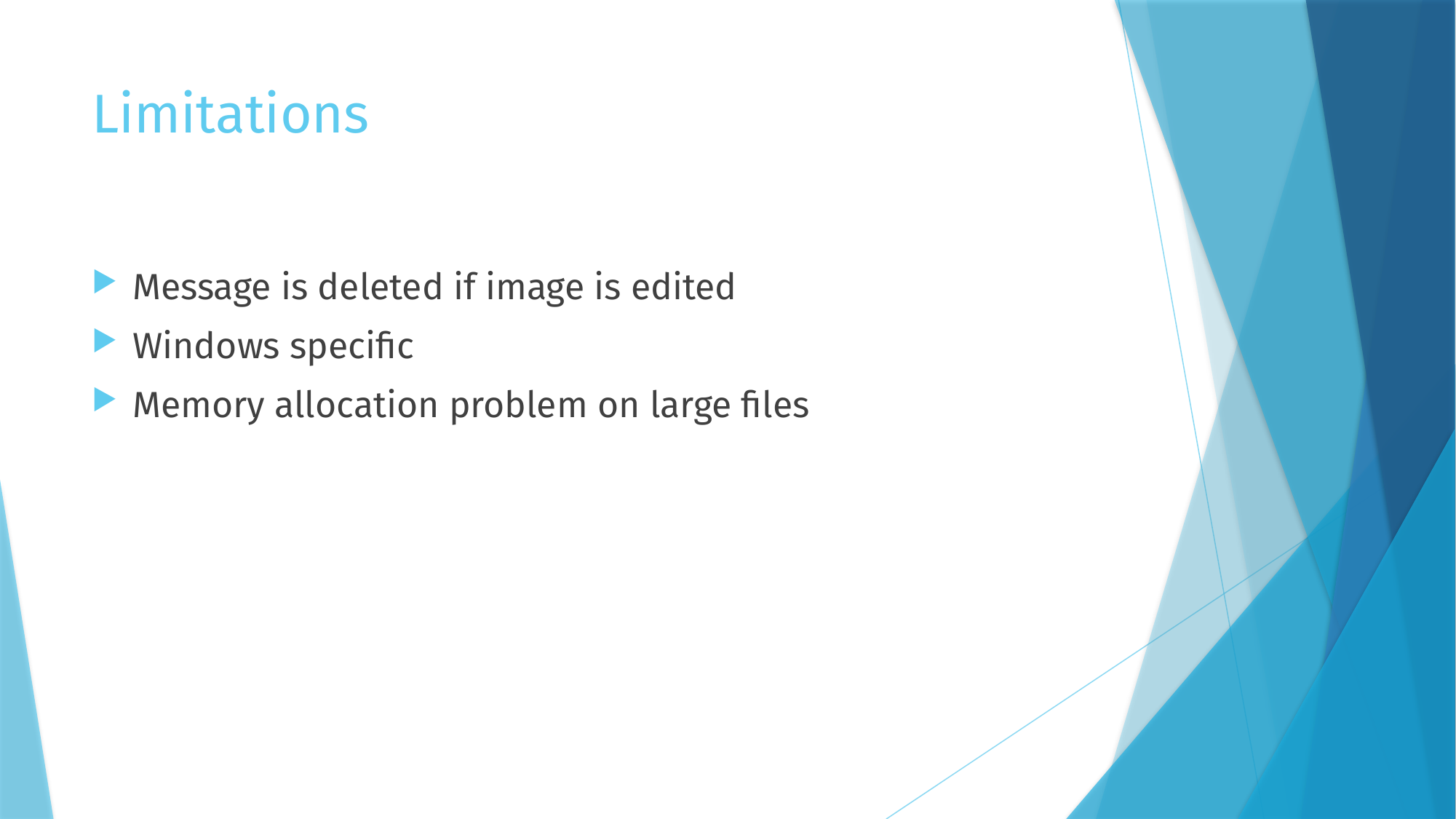

# Limitations
Message is deleted if image is edited
Windows specific
Memory allocation problem on large files